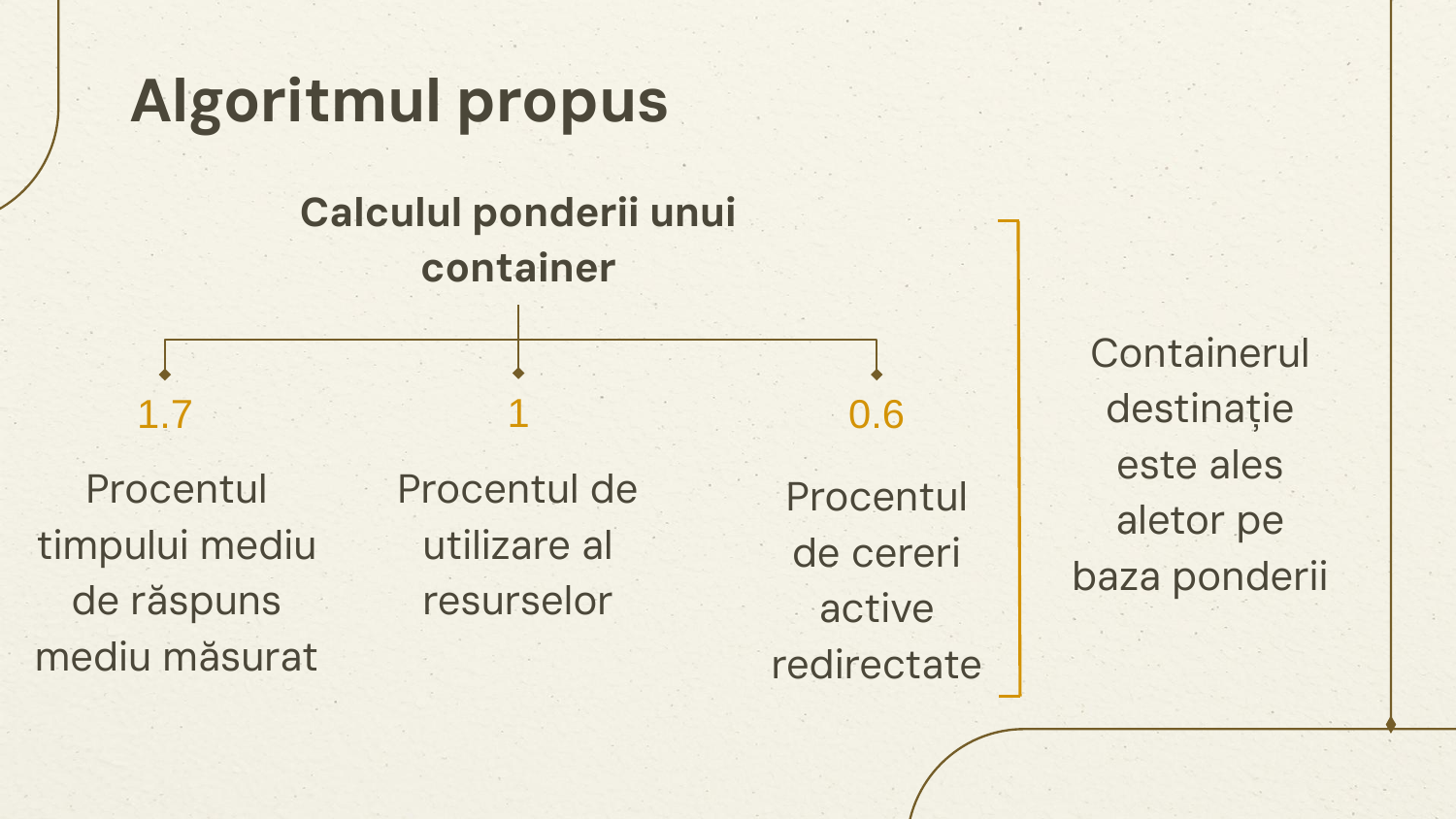

# Algoritmul propus
Calculul ponderii unui container
Containerul destinație este ales aletor pe baza ponderii
1
1.7
0.6
Procentul timpului mediu de răspuns mediu măsurat
Procentul de utilizare al resurselor
Procentul de cereri active redirectate